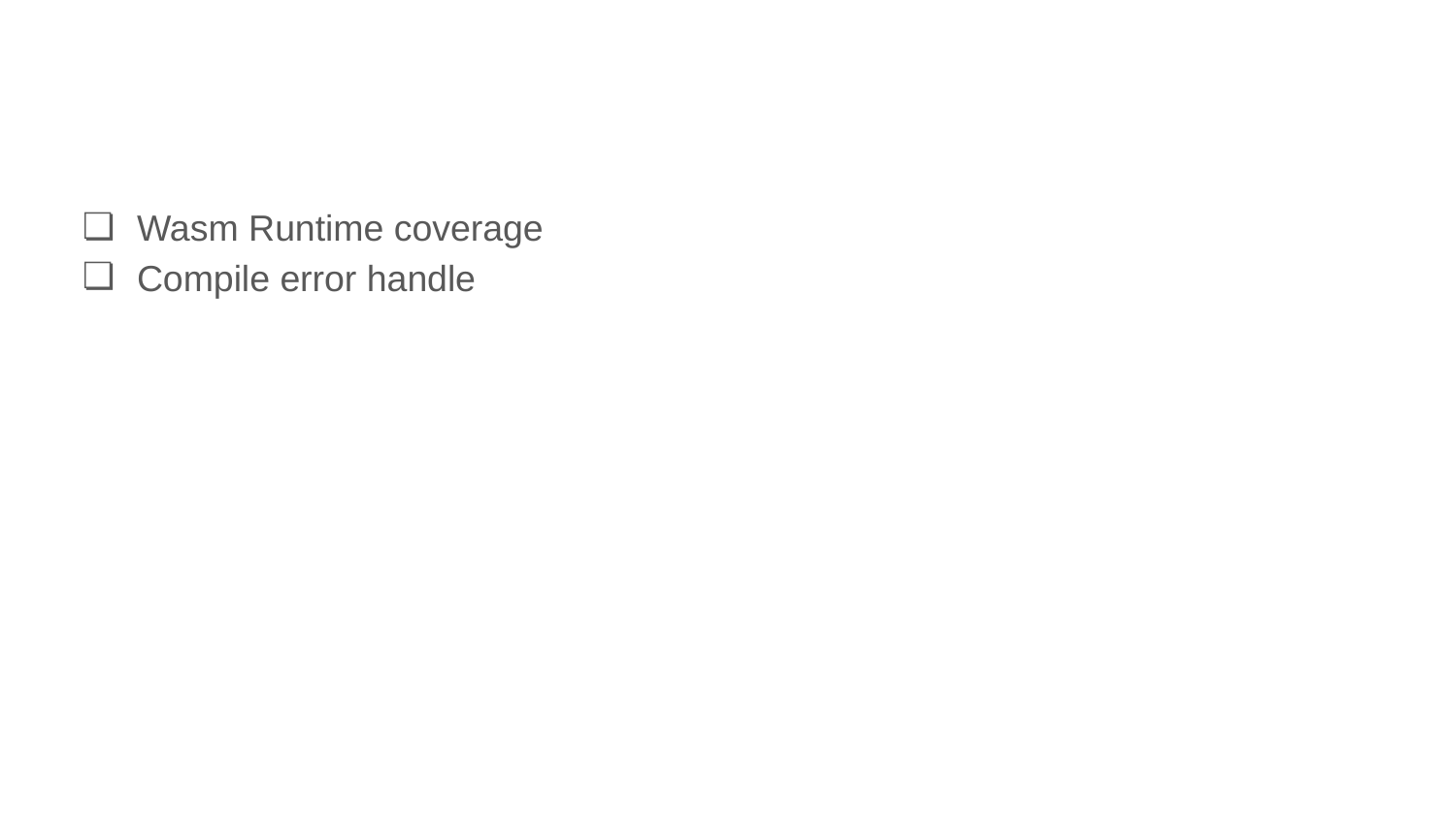

#
Wasm Runtime coverage
Compile error handle